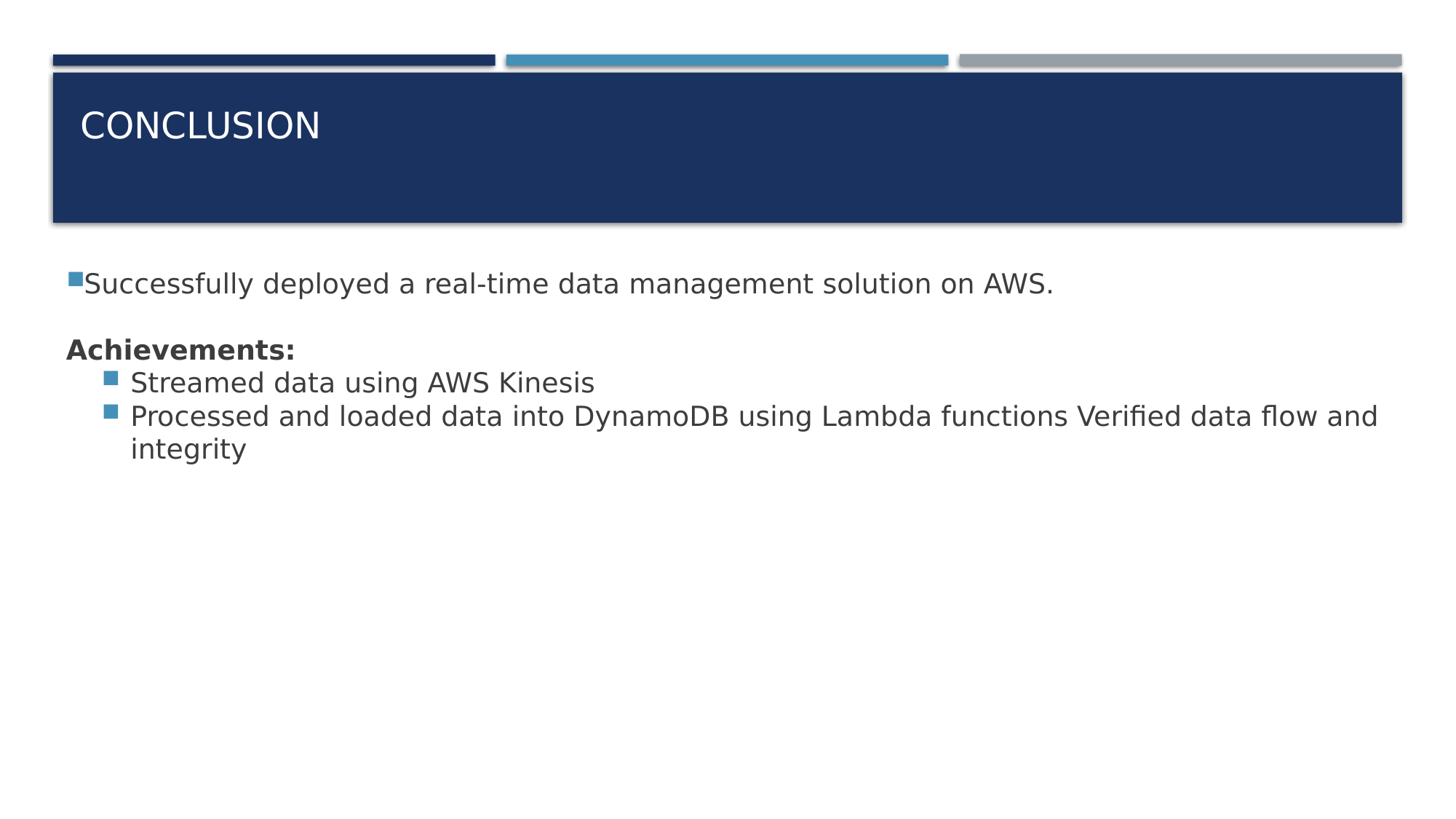

# Conclusion
Successfully deployed a real-time data management solution on AWS.

Achievements:
Streamed data using AWS Kinesis
Processed and loaded data into DynamoDB using Lambda functions Verified data flow and integrity